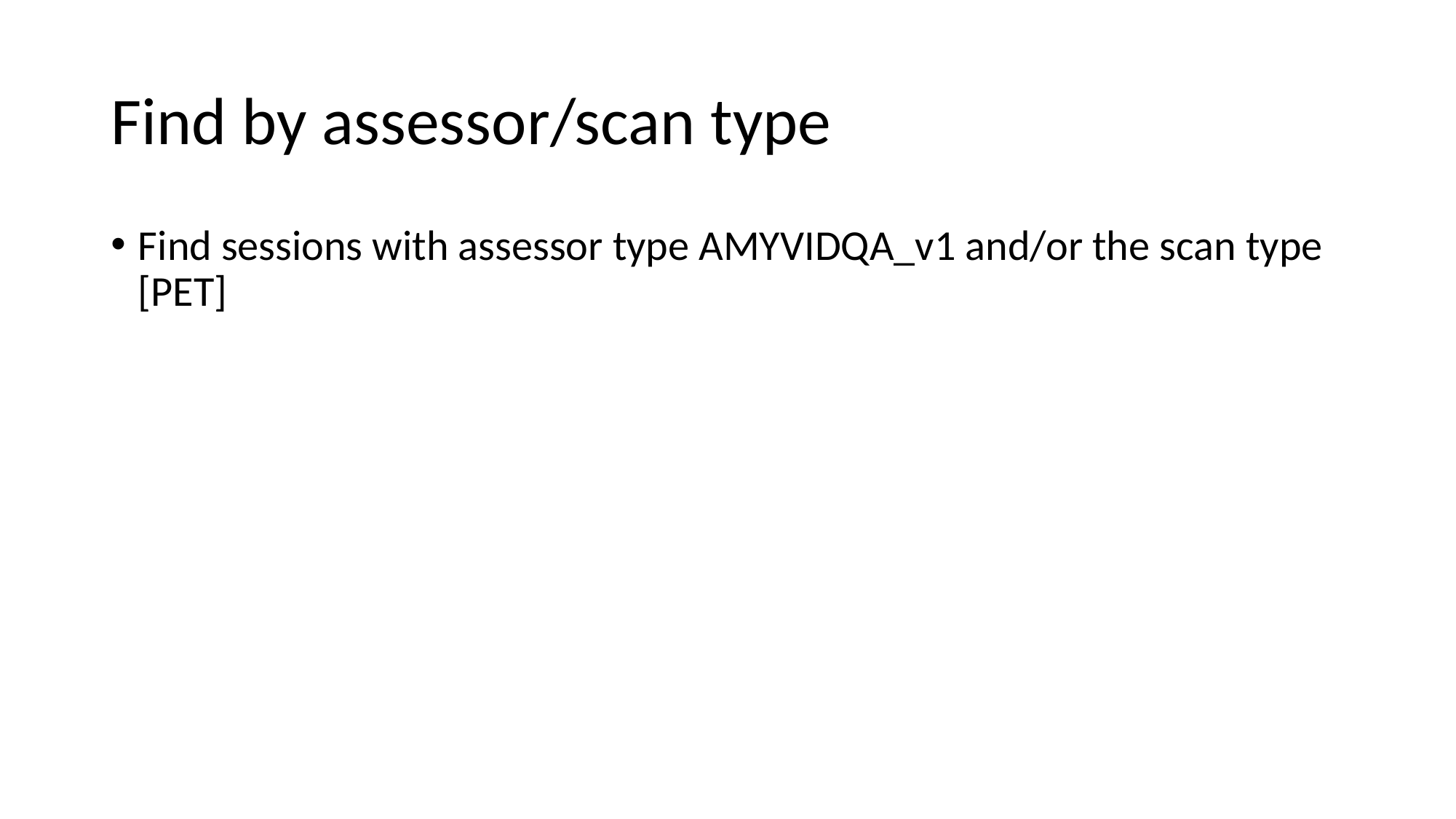

# Find by assessor/scan type
Find sessions with assessor type AMYVIDQA_v1 and/or the scan type [PET]